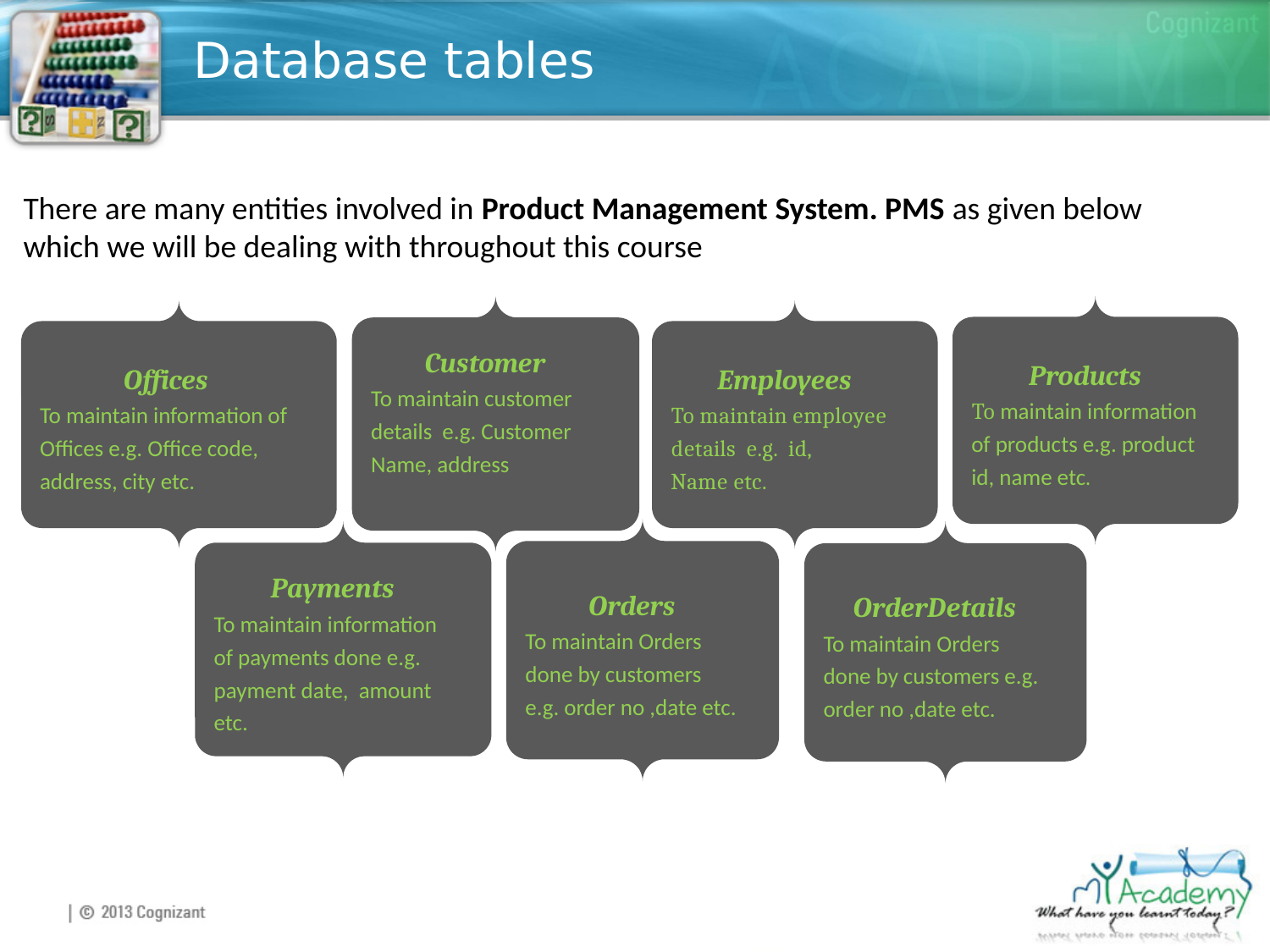

# Database tables
There are many entities involved in Product Management System. PMS as given below which we will be dealing with throughout this course

Offices
To maintain information of Offices e.g. Office code, address, city etc.
Products
To maintain information of products e.g. product id, name etc.
Customer
To maintain customer details  e.g. Customer Name, address

Employees
To maintain employee
details  e.g.  id,
Name etc.
Payments
To maintain information of payments done e.g. payment date,  amount etc.
OrderDetails
To maintain Orders done by customers e.g. order no ,date etc.
Orders
To maintain Orders done by customers e.g. order no ,date etc.